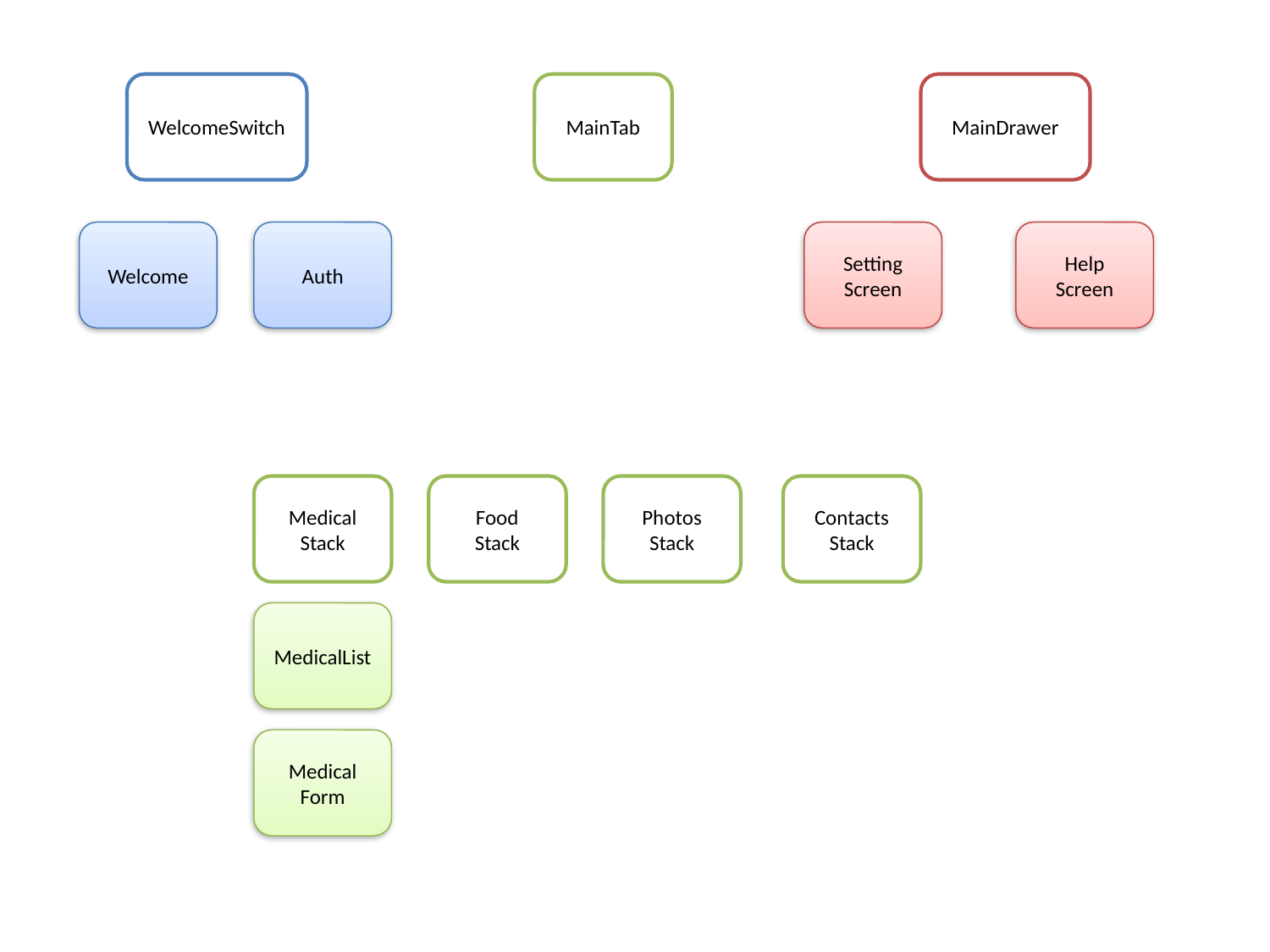

WelcomeSwitch
MainTab
MainDrawer
Welcome
Auth
Setting Screen
Help Screen
Medical
Stack
Food
Stack
Photos
Stack
Contacts
Stack
MedicalList
Medical
Form